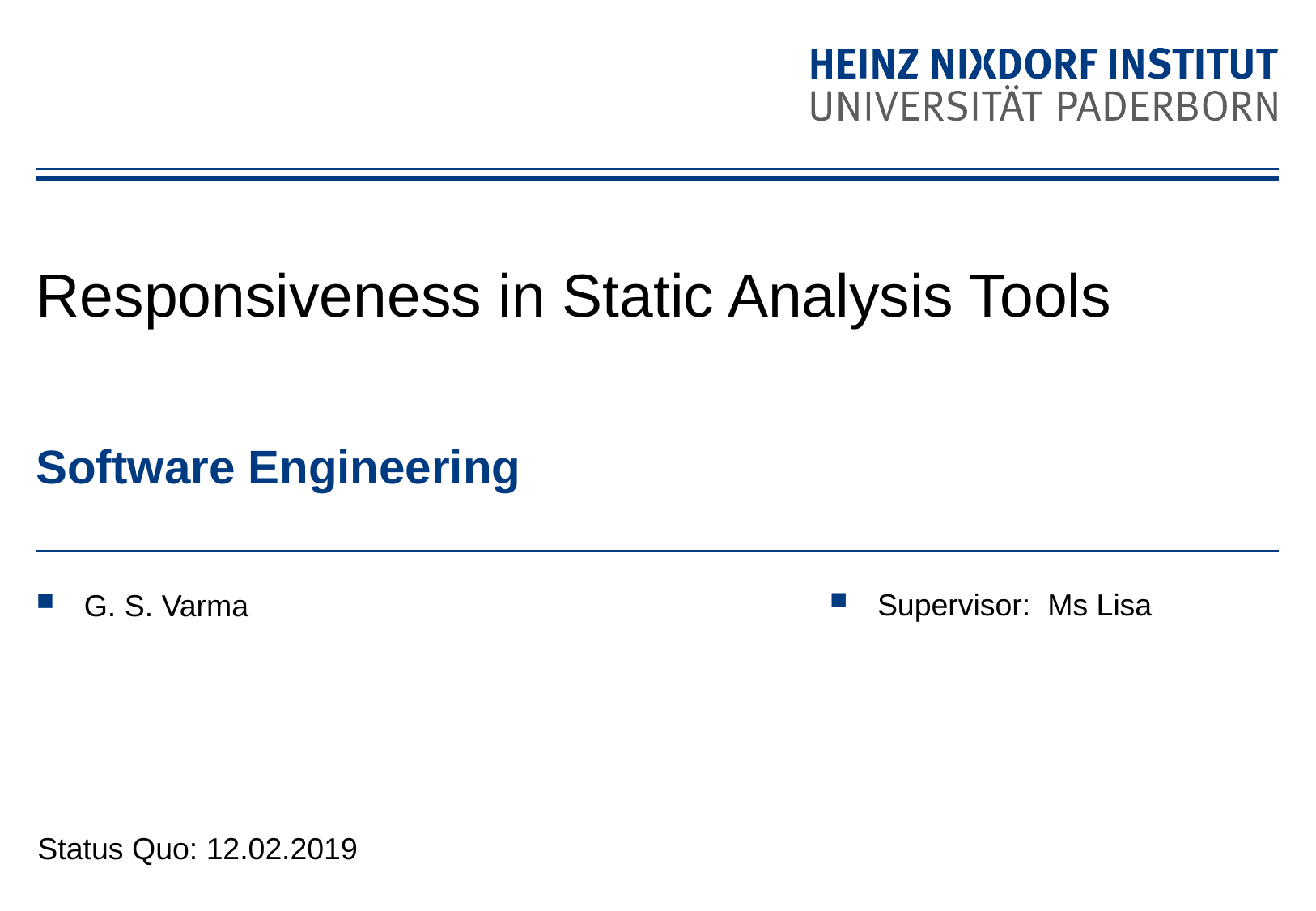

Responsiveness in Static Analysis Tools
Software Engineering
Supervisor:  Ms Lisa
G. S. Varma
Status Quo: 12.02.2019